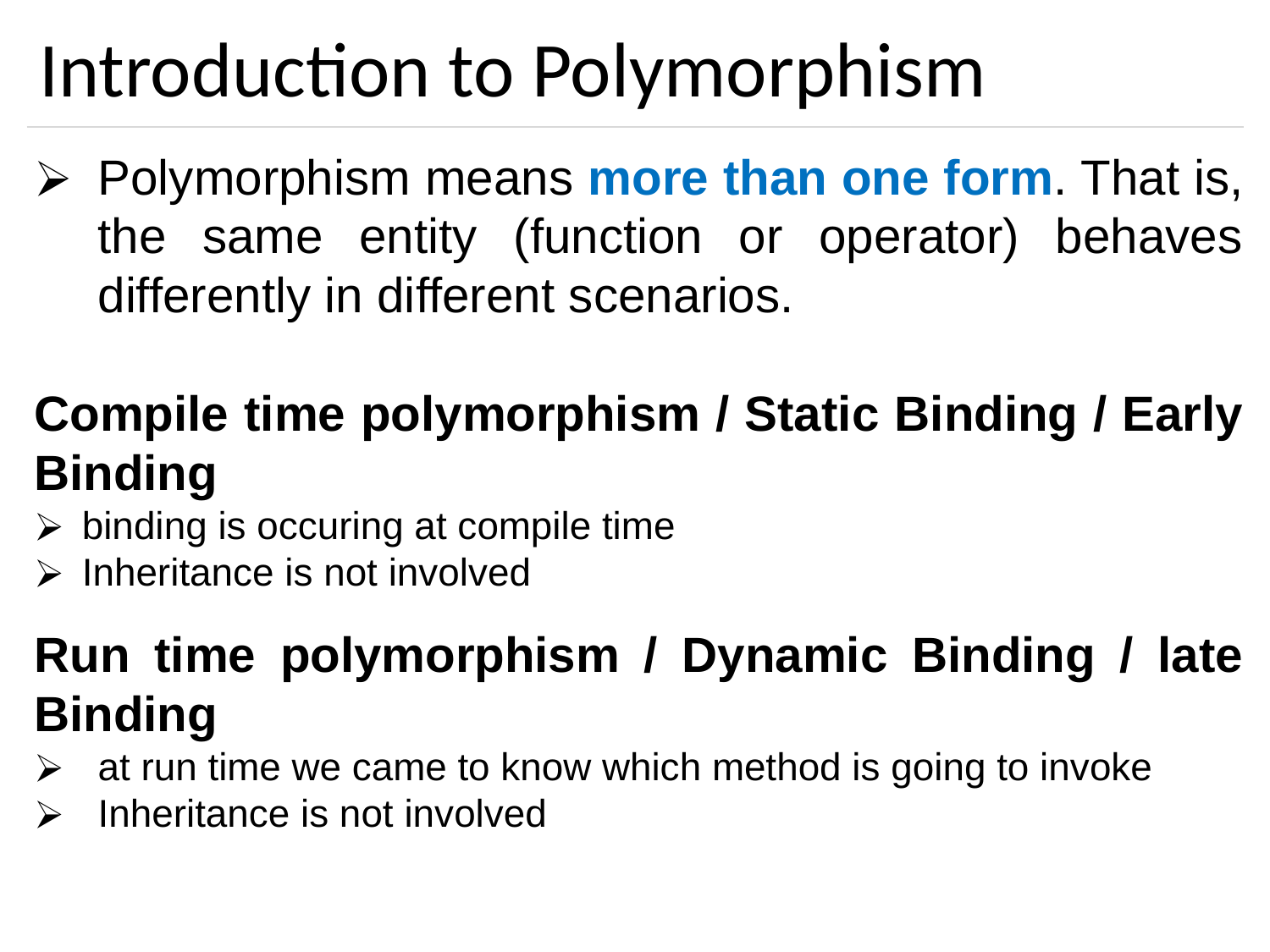

# Introduction to Polymorphism
Polymorphism means more than one form. That is, the same entity (function or operator) behaves differently in different scenarios.

Compile time polymorphism / Static Binding / Early Binding
binding is occuring at compile time
Inheritance is not involved

Run time polymorphism / Dynamic Binding / late Binding
at run time we came to know which method is going to invoke
Inheritance is not involved

Prepared By: Prof. Nishat Shaikh & Dr. Aayushi Chaudhari
3